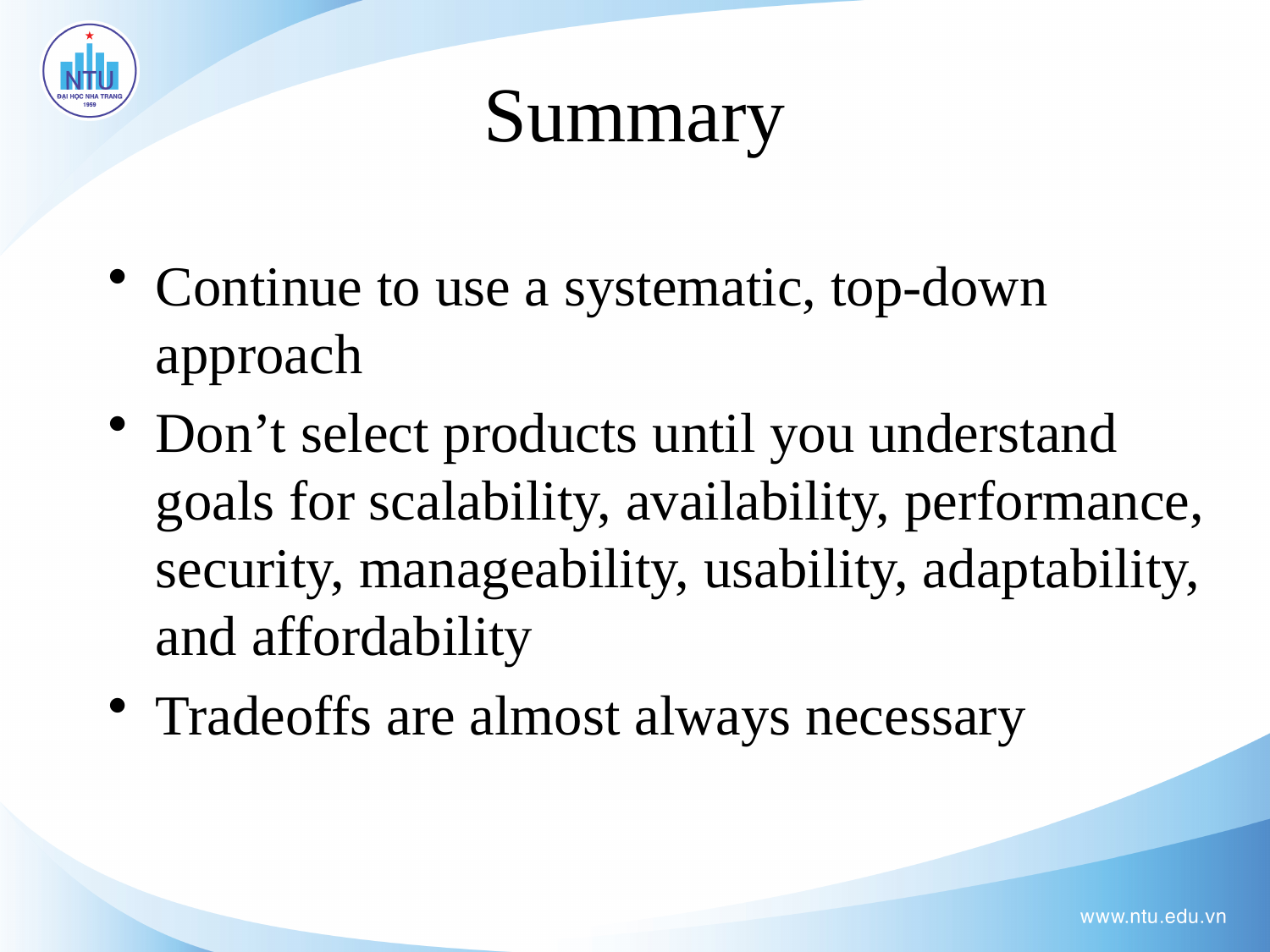

# Summary
Continue to use a systematic, top-down approach
Don’t select products until you understand goals for scalability, availability, performance, security, manageability, usability, adaptability, and affordability
Tradeoffs are almost always necessary